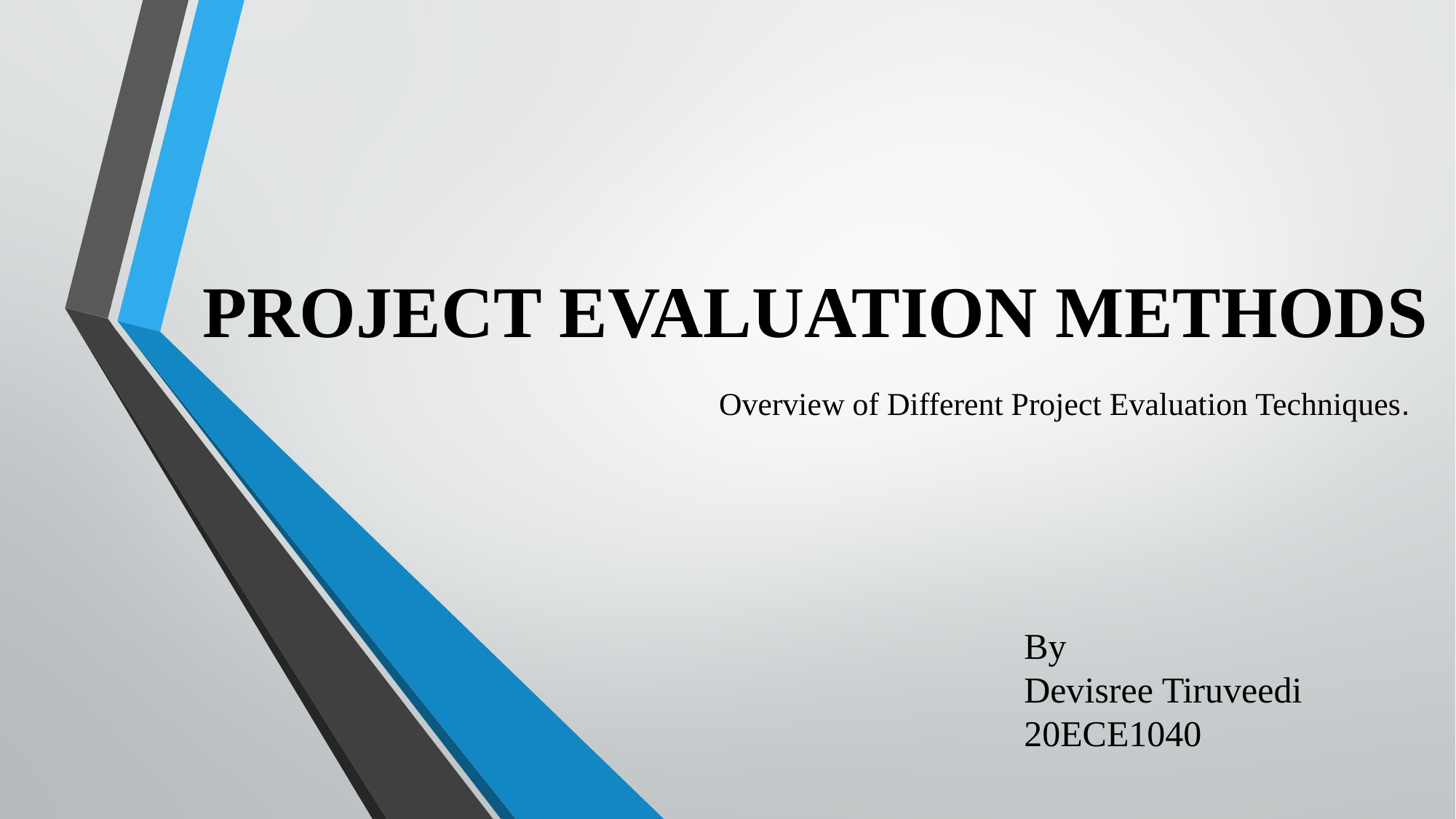

# PROJECT EVALUATION METHODS
Overview of Different Project Evaluation Techniques.
By
Devisree Tiruveedi
20ECE1040